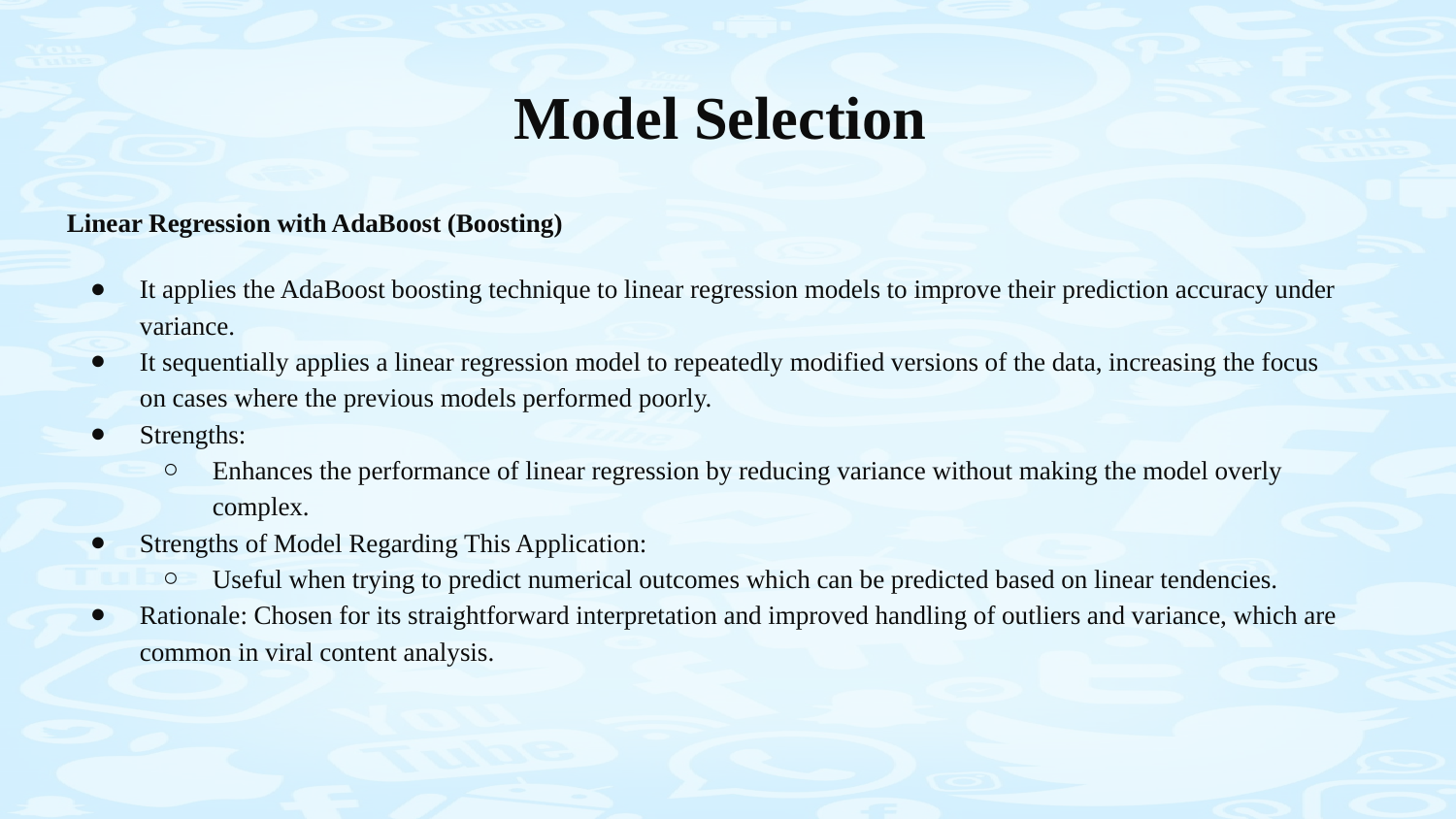

# Model Selection
Linear Regression with AdaBoost (Boosting)
It applies the AdaBoost boosting technique to linear regression models to improve their prediction accuracy under variance.
It sequentially applies a linear regression model to repeatedly modified versions of the data, increasing the focus on cases where the previous models performed poorly.
Strengths:
Enhances the performance of linear regression by reducing variance without making the model overly complex.
Strengths of Model Regarding This Application:
Useful when trying to predict numerical outcomes which can be predicted based on linear tendencies.
Rationale: Chosen for its straightforward interpretation and improved handling of outliers and variance, which are common in viral content analysis.